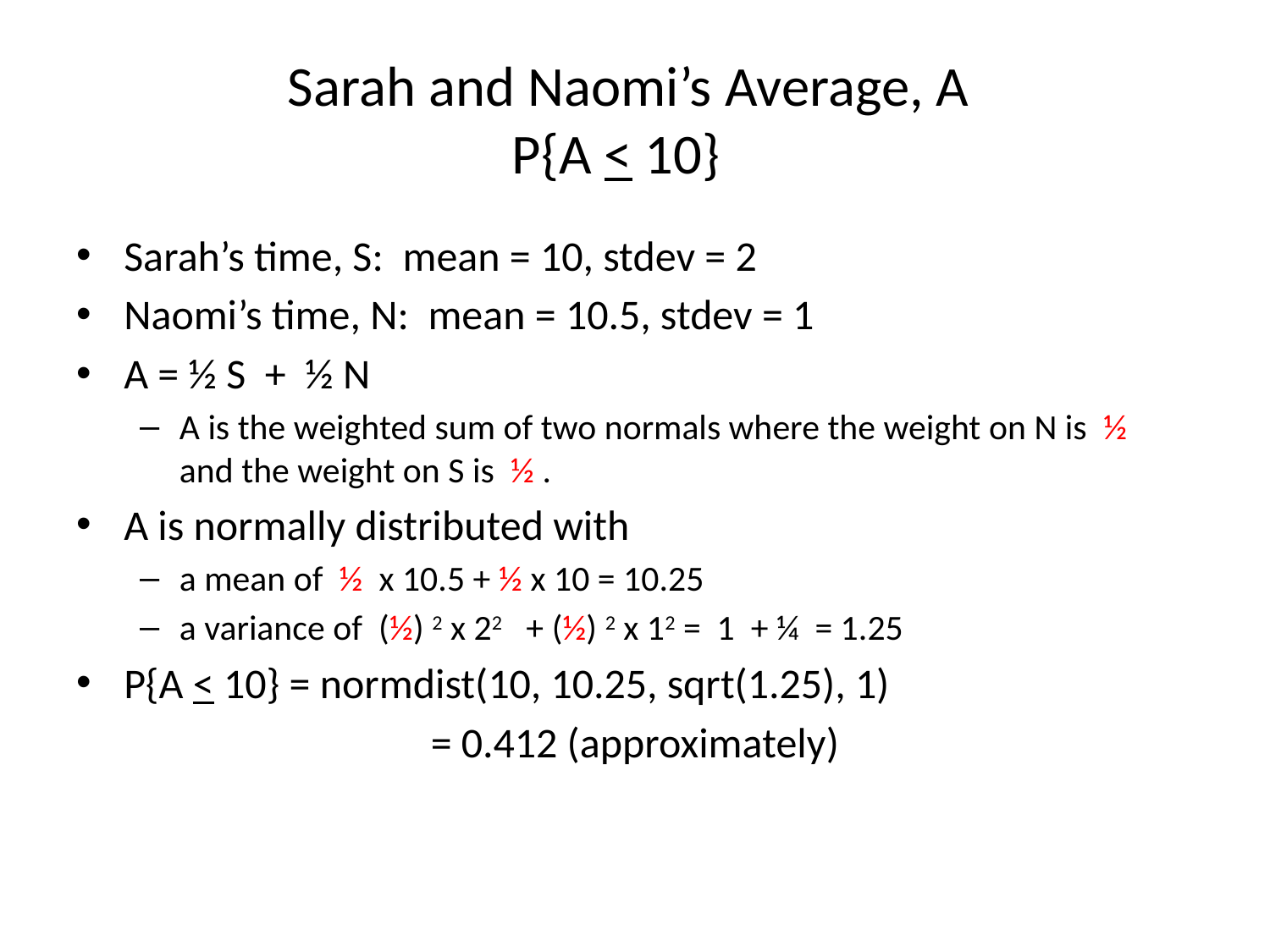

# Sarah and Naomi’s Average, A P{A < 10}
Sarah’s time, S:  mean = 10, stdev = 2
Naomi’s time, N:  mean = 10.5, stdev = 1
A = ½ S  +  ½ N
A is the weighted sum of two normals where the weight on N is  ½  and the weight on S is  ½ .
A is normally distributed with
a mean of  ½  x 10.5 + ½ x 10 = 10.25
a variance of  (½) 2 x 22   + (½) 2 x 12 =  1  + ¼  = 1.25
P{A < 10} = normdist(10, 10.25, sqrt(1.25), 1)
= 0.412 (approximately)